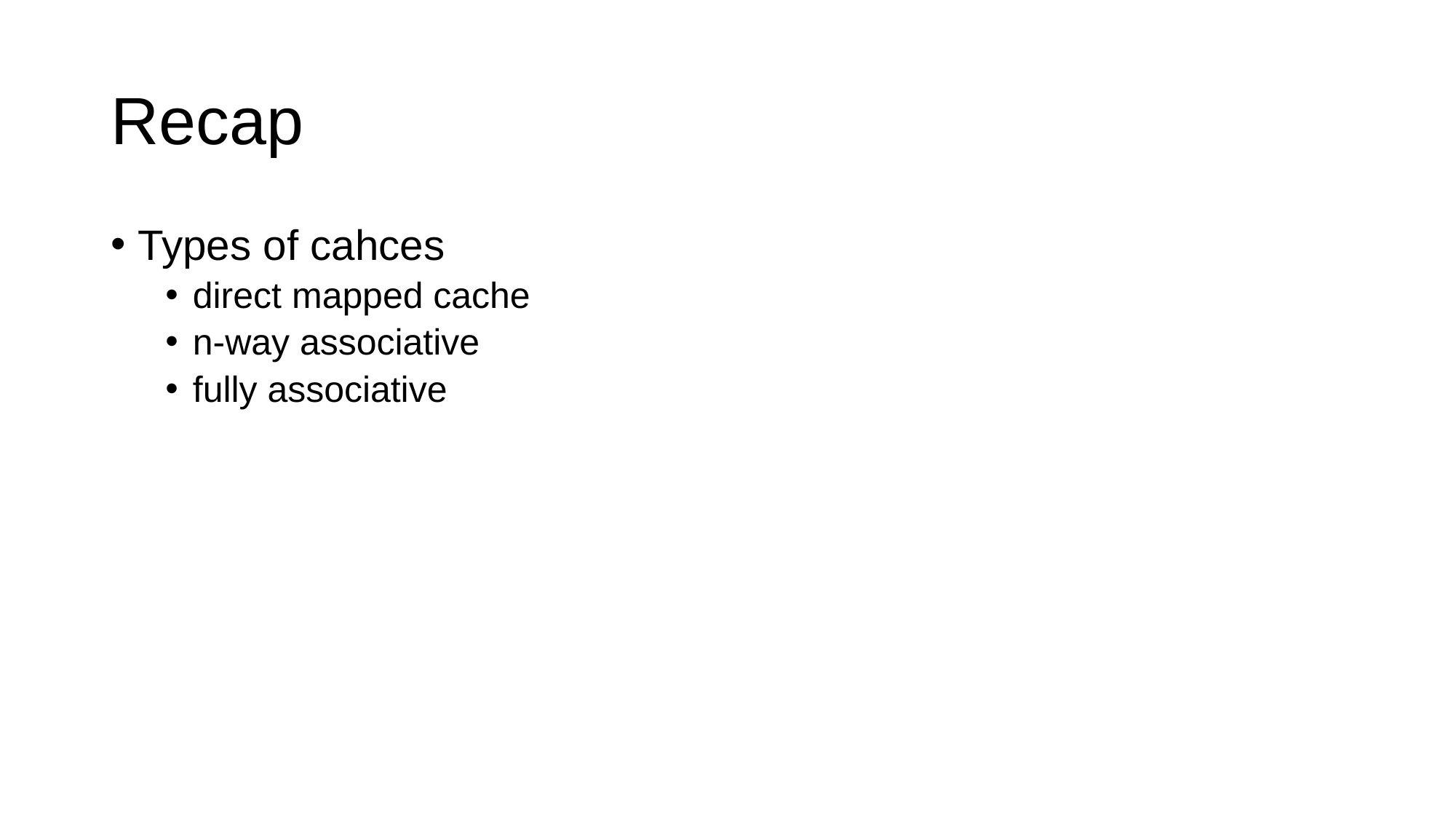

# Recap
Types of cahces
direct mapped cache
n-way associative
fully associative